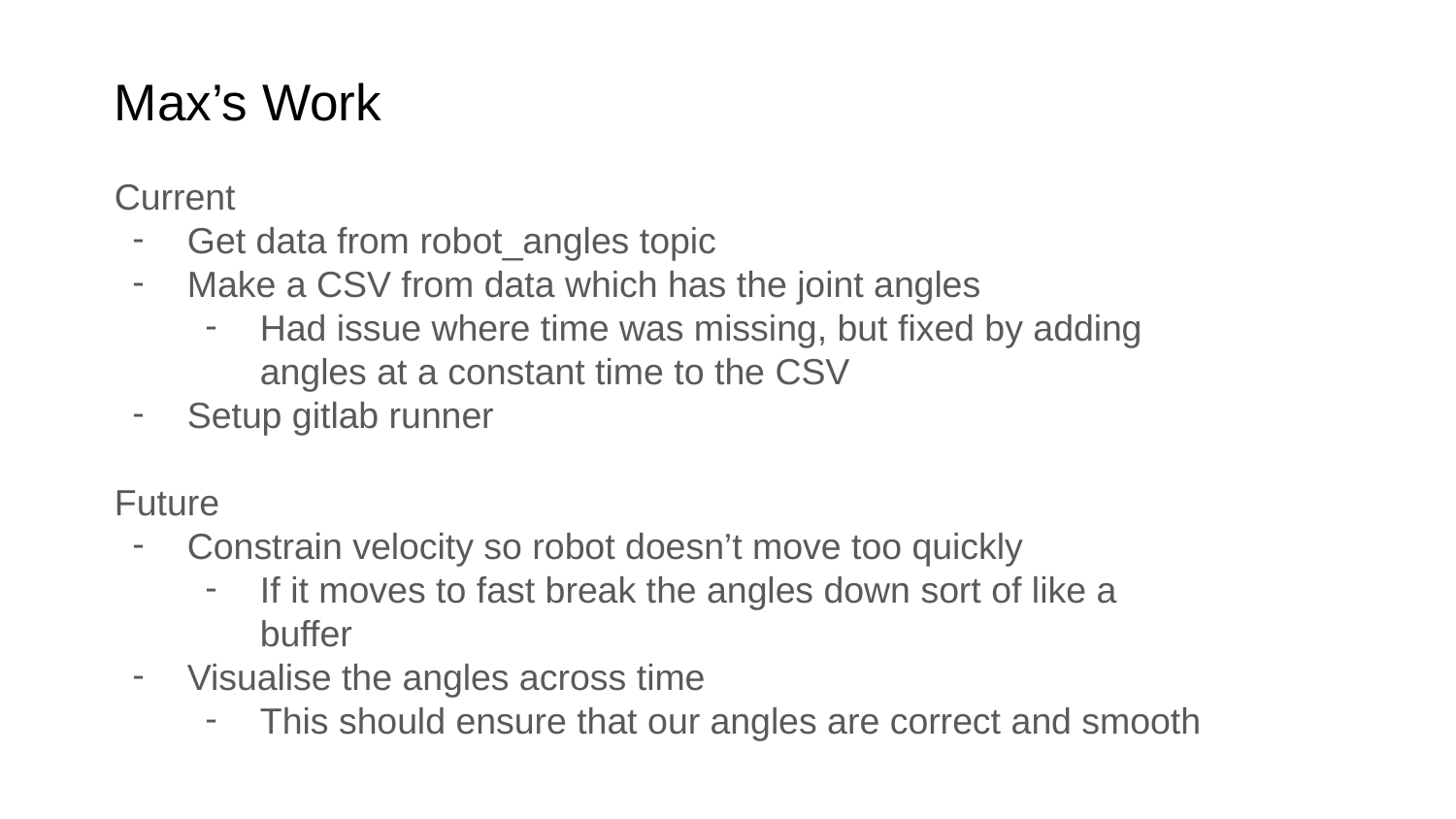

Max’s Work
Current
Get data from robot_angles topic
Make a CSV from data which has the joint angles
Had issue where time was missing, but fixed by adding angles at a constant time to the CSV
Setup gitlab runner

Future
Constrain velocity so robot doesn’t move too quickly
If it moves to fast break the angles down sort of like a buffer
Visualise the angles across time
This should ensure that our angles are correct and smooth